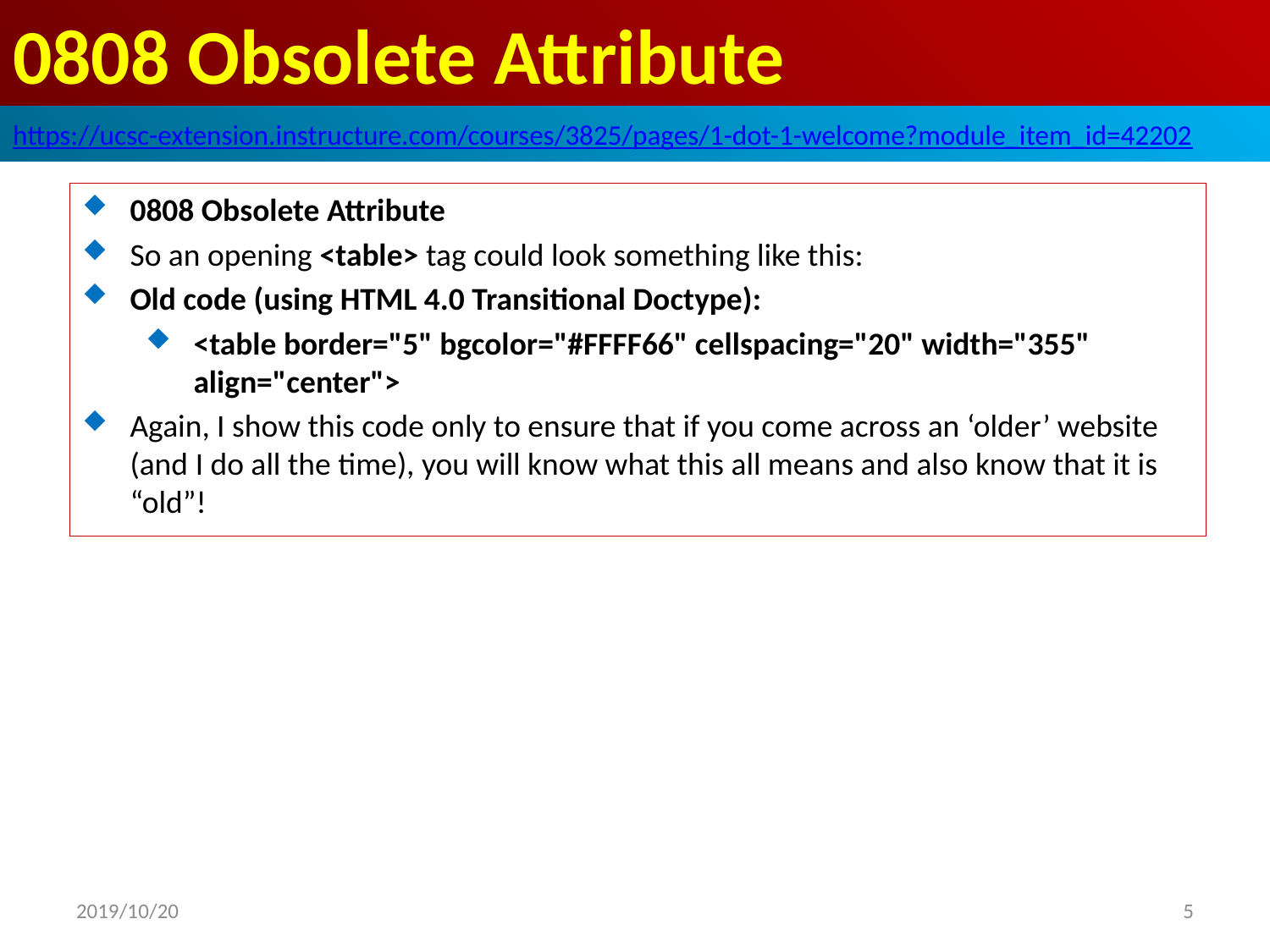

# 0808 Obsolete Attribute

https://ucsc-extension.instructure.com/courses/3825/pages/1-dot-1-welcome?module_item_id=42202
0808 Obsolete Attribute
So an opening <table> tag could look something like this:
Old code (using HTML 4.0 Transitional Doctype):
<table border="5" bgcolor="#FFFF66" cellspacing="20" width="355" align="center">
Again, I show this code only to ensure that if you come across an ‘older’ website (and I do all the time), you will know what this all means and also know that it is “old”!

2019/10/20
5